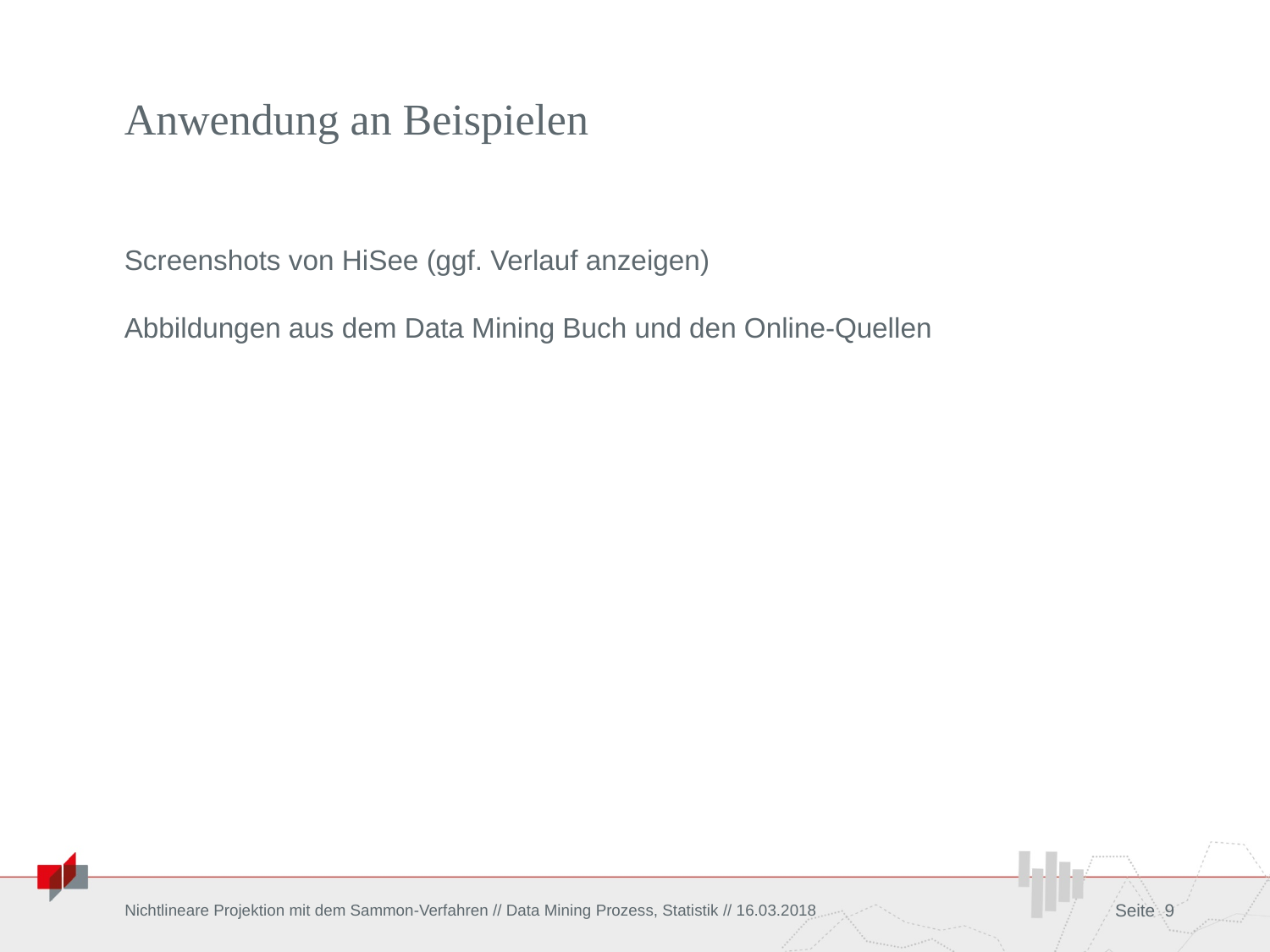

# Anwendung an Beispielen
Screenshots von HiSee (ggf. Verlauf anzeigen)

Abbildungen aus dem Data Mining Buch und den Online-Quellen
Nichtlineare Projektion mit dem Sammon-Verfahren // Data Mining Prozess, Statistik // 16.03.2018
Seite  9